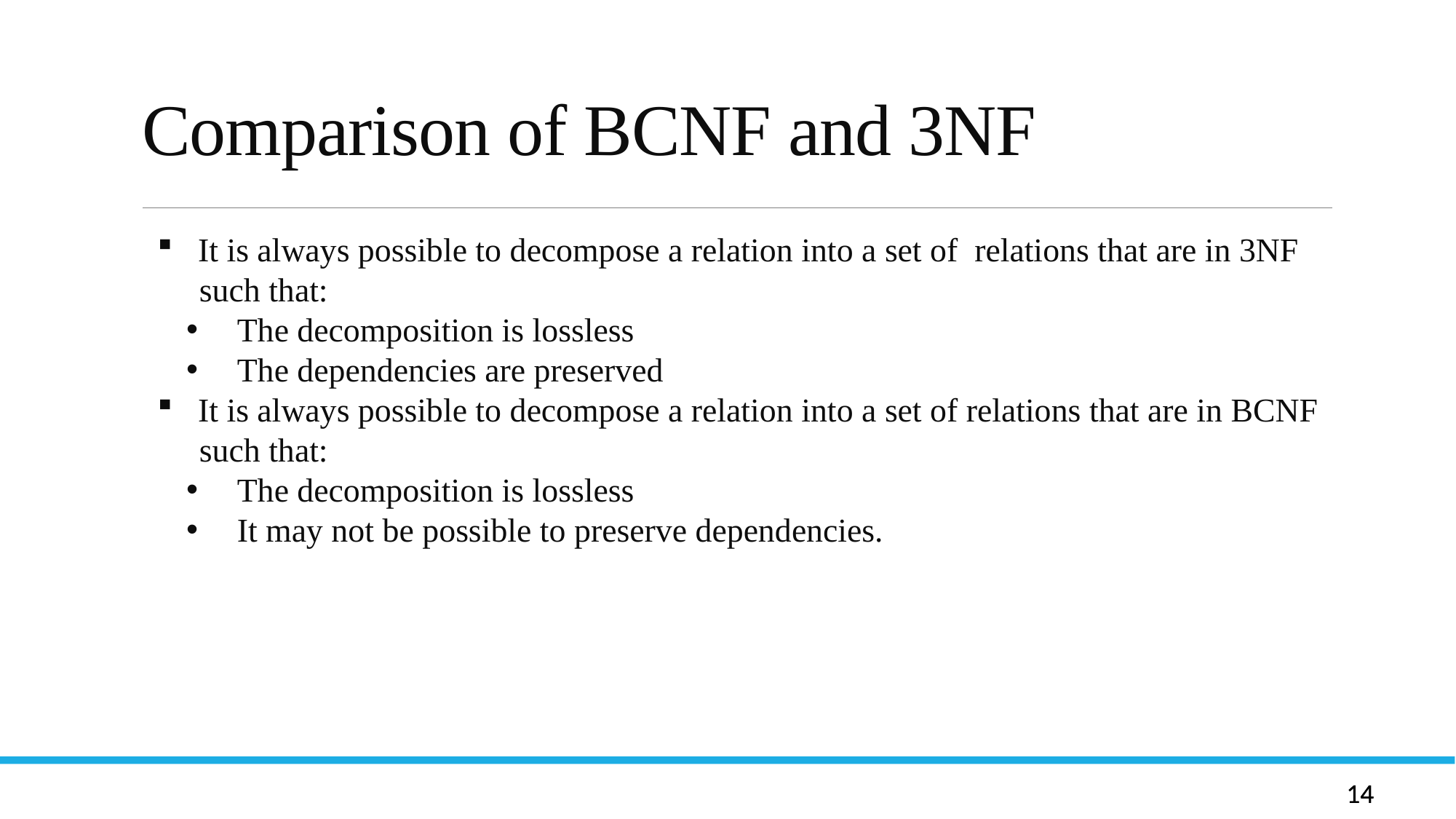

# Comparison of BCNF and 3NF
   It is always possible to decompose a relation into a set of  relations that are in 3NF
     such that:
   The decomposition is lossless
   The dependencies are preserved
   It is always possible to decompose a relation into a set of relations that are in BCNF
     such that:
   The decomposition is lossless
   It may not be possible to preserve dependencies.

Let R be a relation schema and let R1 and R2 form a decomposition of R . That is R = R1  U R2
We say that the decomposition if there is no loss of information by replacing  R with the two relation schemas R1  U R2
Formally,
             ∏ R1 (r)     ∏ R2 (r) = r
And,  conversely a decomposition is lossy if
     r  ⊂  ∏ R1 (r)     ∏ R2 (r) = r